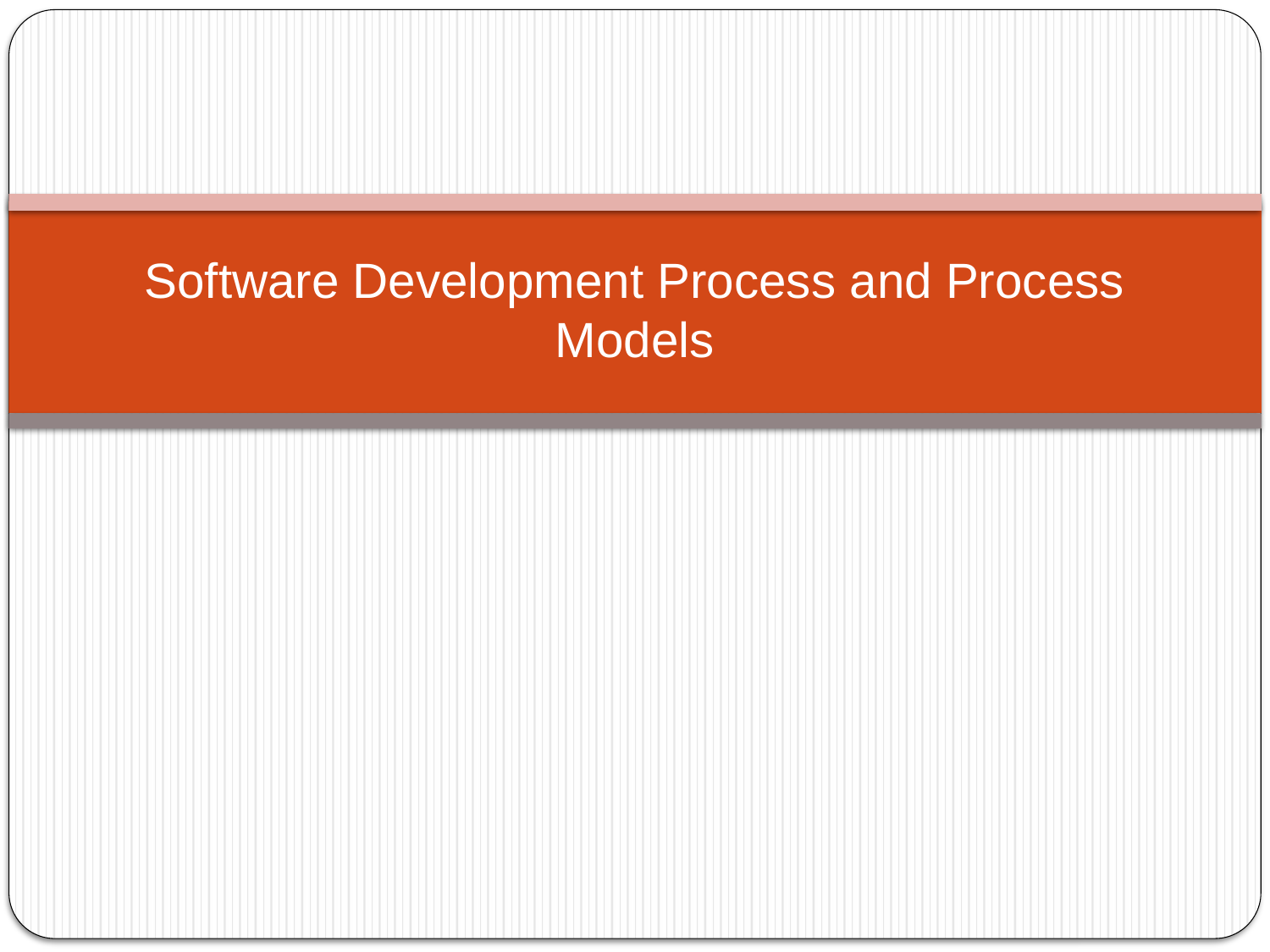

# Software Development Process and Process Models